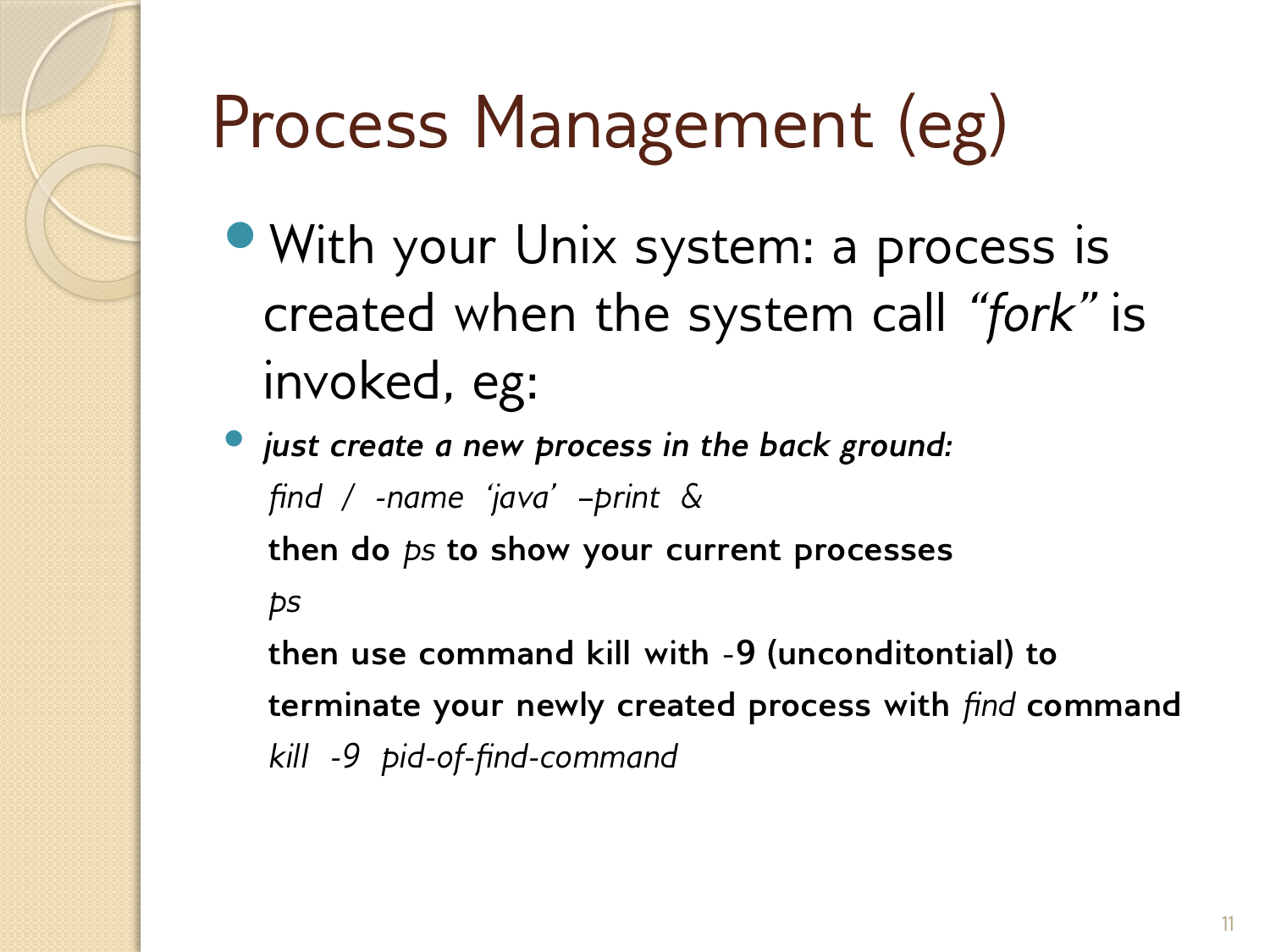

# Process Management (eg)
With your Unix system: a process is created when the system call “fork” is invoked, eg:
just create a new process in the back ground:
find  /  -name  ‘java’  –print  &
then do ps to show your current processes
ps
then use command kill with -9 (unconditontial) to
terminate your newly created process with find command
kill  -9  pid-of-find-command
11